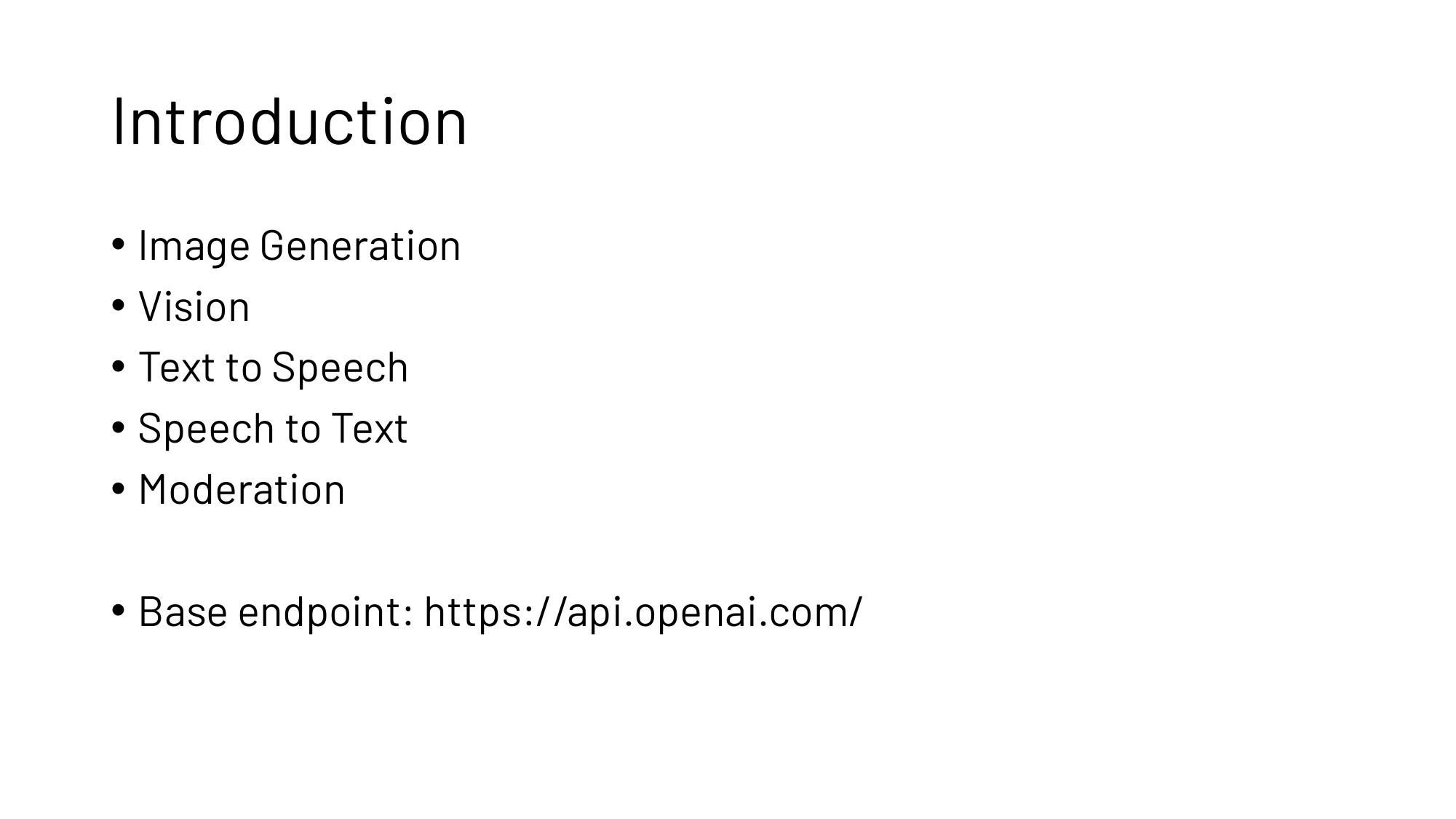

# Introduction
Image Generation
Vision
Text to Speech
Speech to Text
Moderation

Base endpoint: https://api.openai.com/